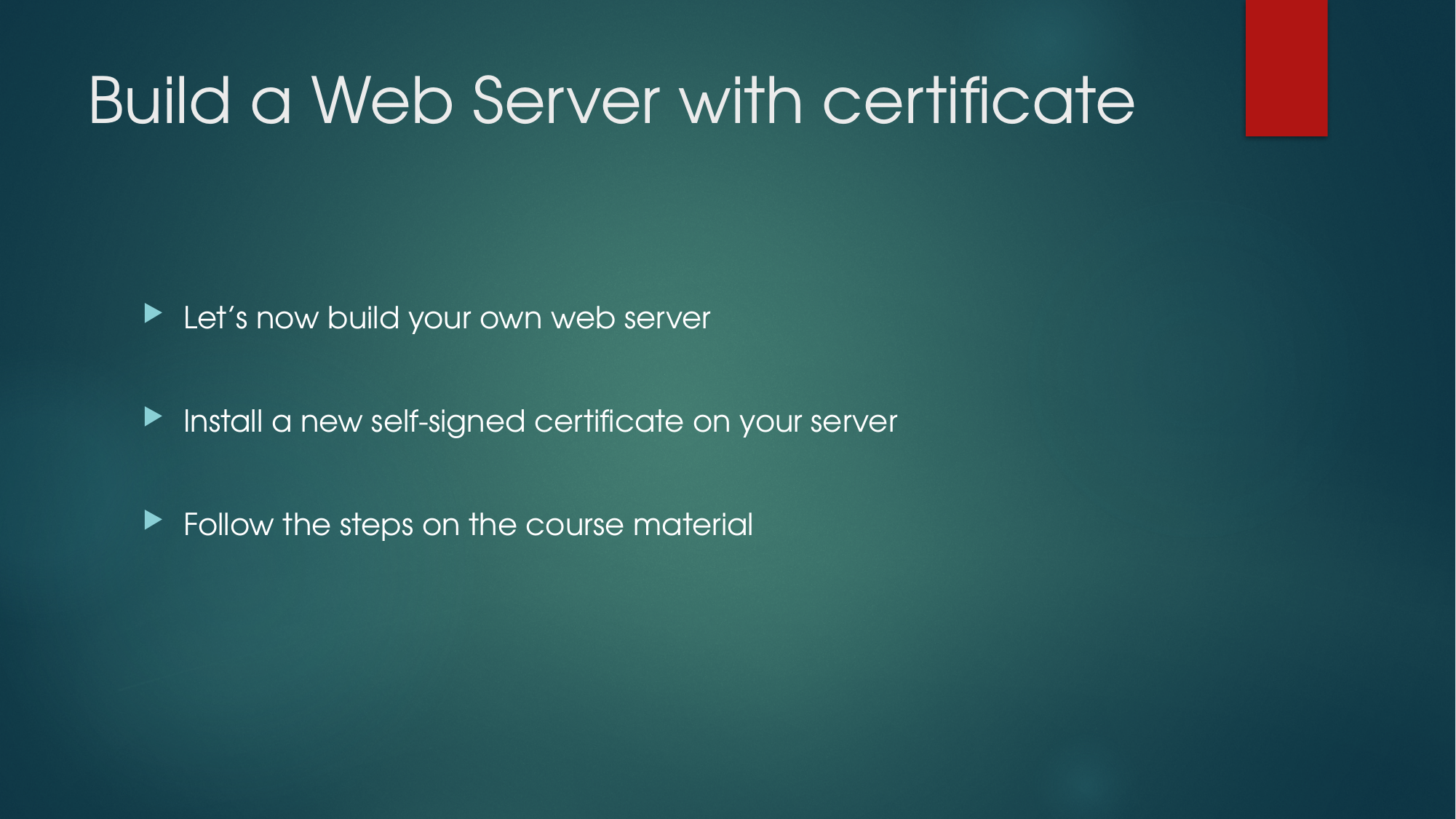

Build a Web Server with certificate

Let’s now build your own web server

Install a new self-signed certificate on your server

Follow the steps on the course material